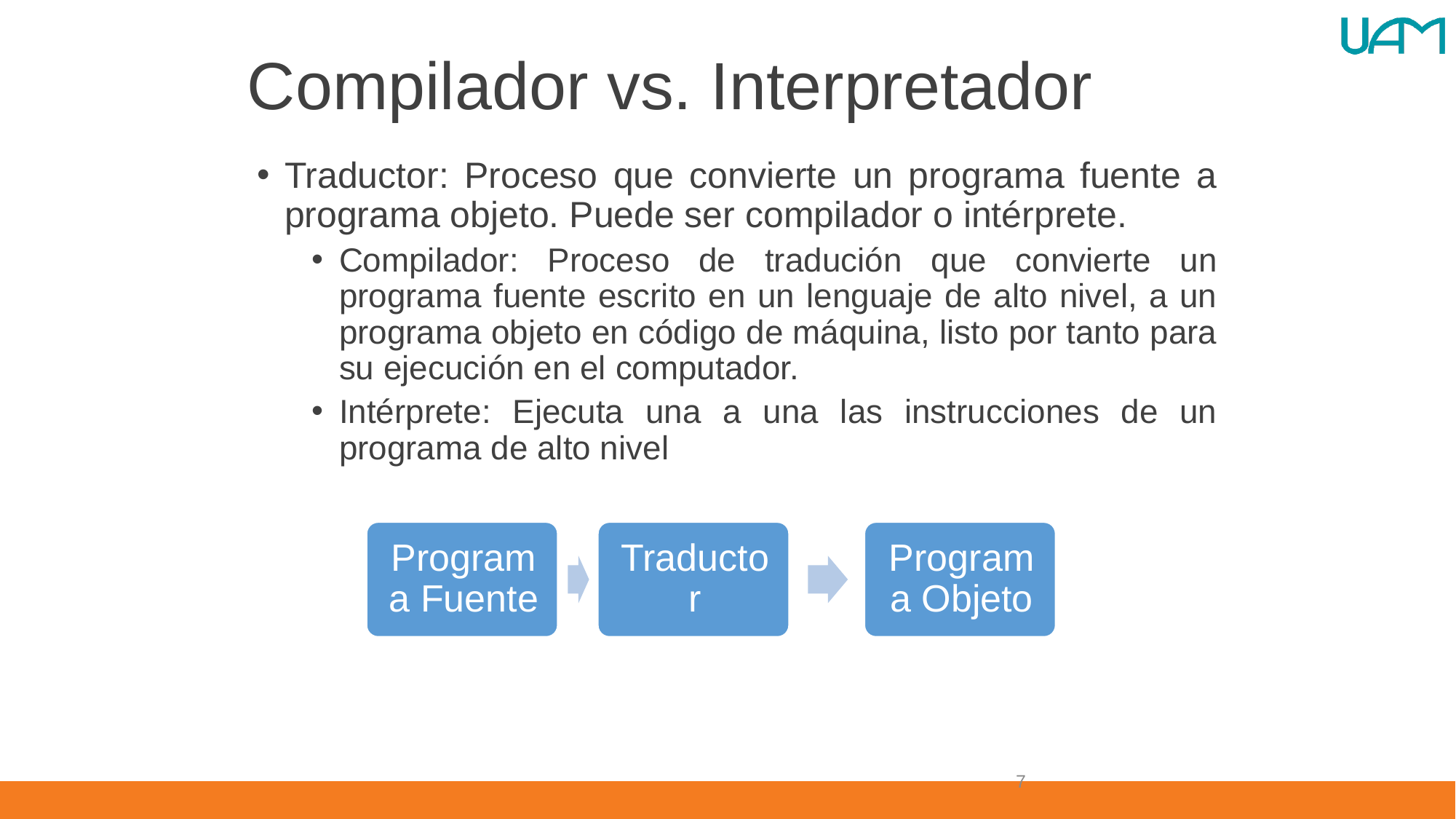

# Compilador vs. Interpretador
Programa Fuente

Traductor

Programa Objeto
Traductor: Proceso que convierte un programa fuente a programa objeto. Puede ser compilador o intérprete.
Compilador: Proceso de tradución que convierte un programa fuente escrito en un lenguaje de alto nivel, a un programa objeto en código de máquina, listo por tanto para su ejecución en el computador.
Intérprete: Ejecuta una a una las instrucciones de un programa de alto nivel

7